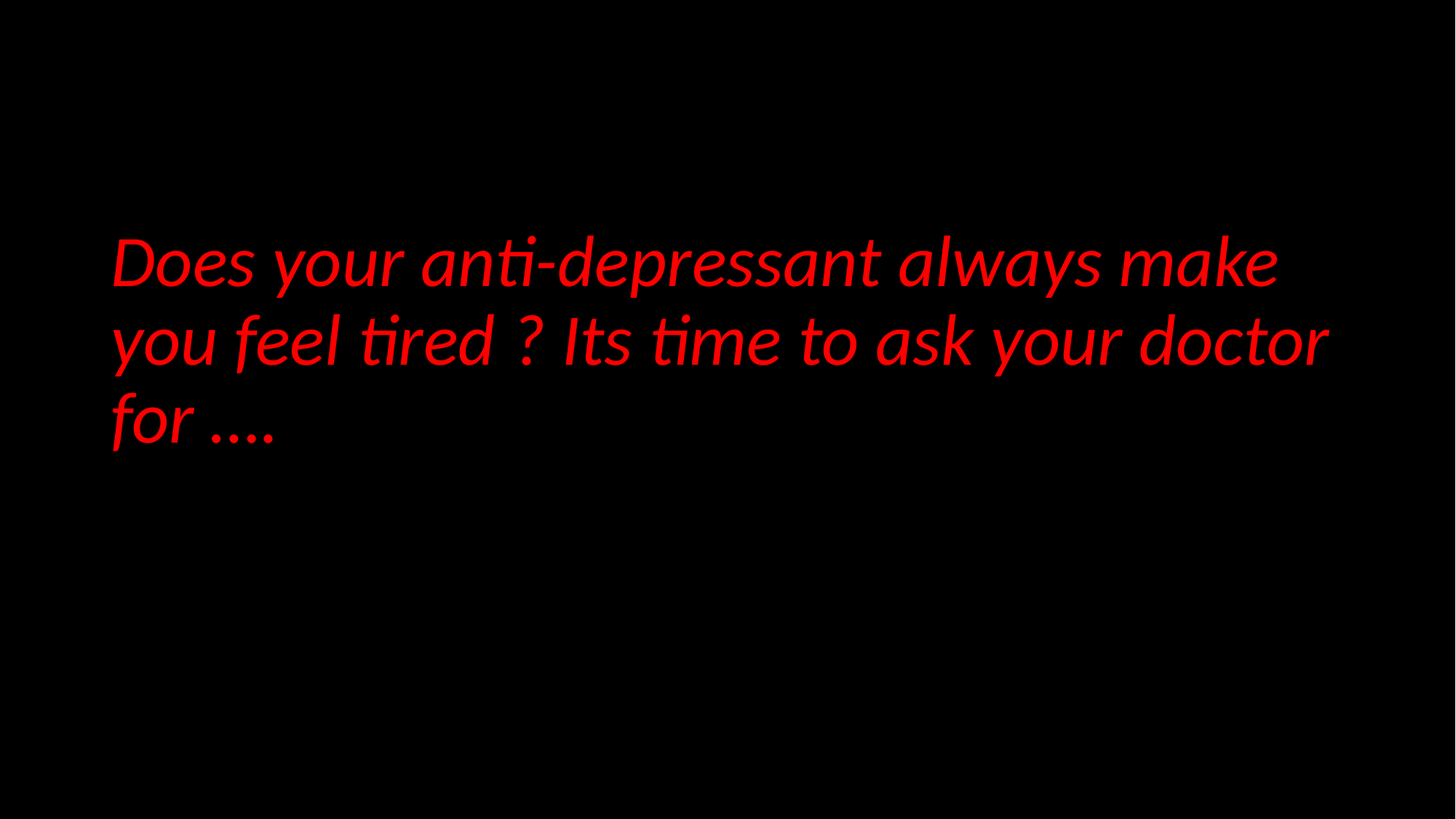

#
Does your anti-depressant always make you feel tired ? Its time to ask your doctor for ….